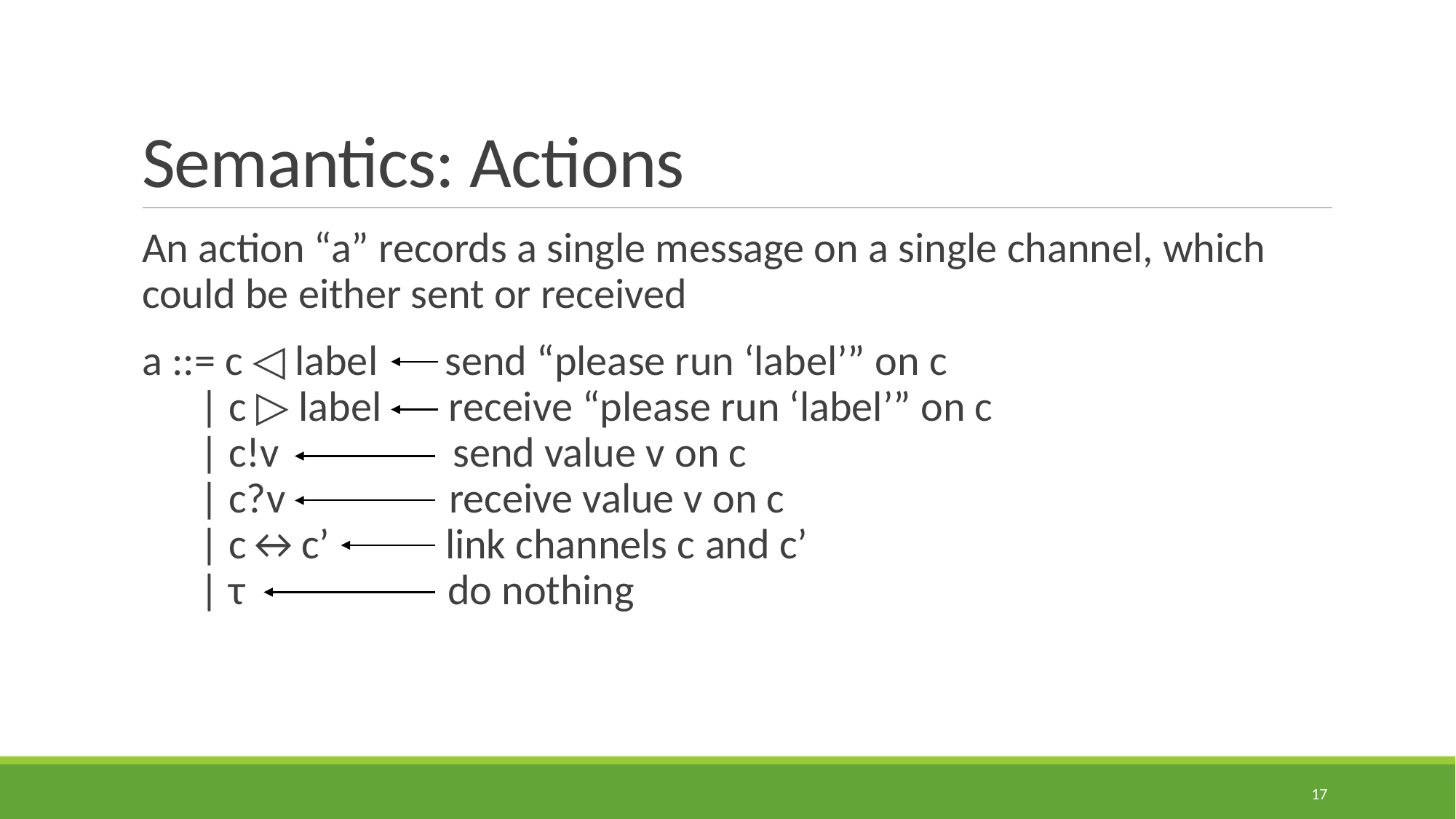

# Semantics: Actions
An action “a” records a single message on a single channel, which could be either sent or received
a ::= c ◁ label       send “please run ‘label’” on c
      | c ▷ label       receive “please run ‘label’” on c
      | c!v                  send value v on c
      | c?v                 receive value v on c
      | c↔c’            link channels c and c’
      | τ                     do nothing

17